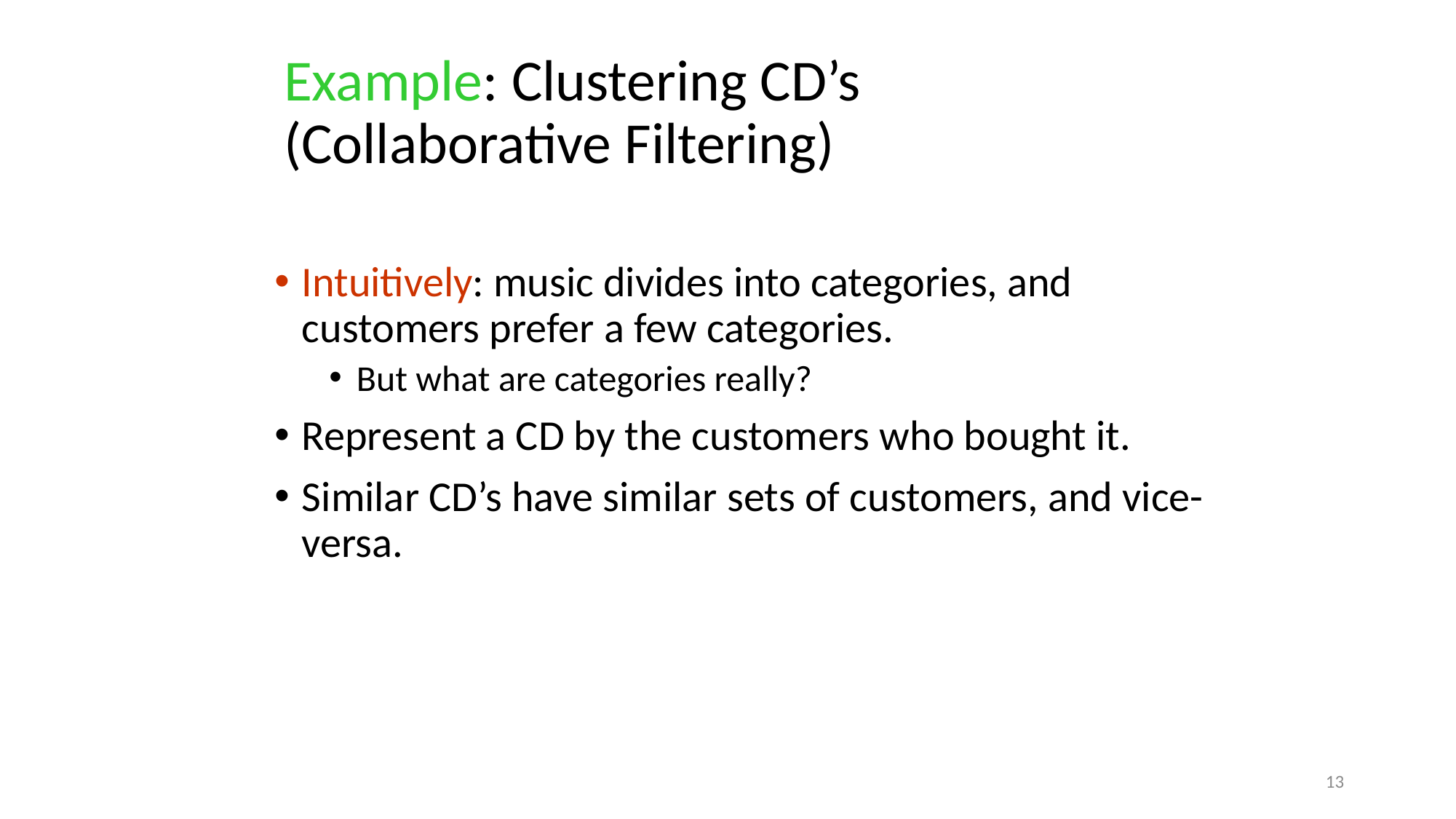

# Example: Clustering CD’s (Collaborative Filtering)
Intuitively: music divides into categories, and customers prefer a few categories.
But what are categories really?
Represent a CD by the customers who bought it.
Similar CD’s have similar sets of customers, and vice-versa.
13